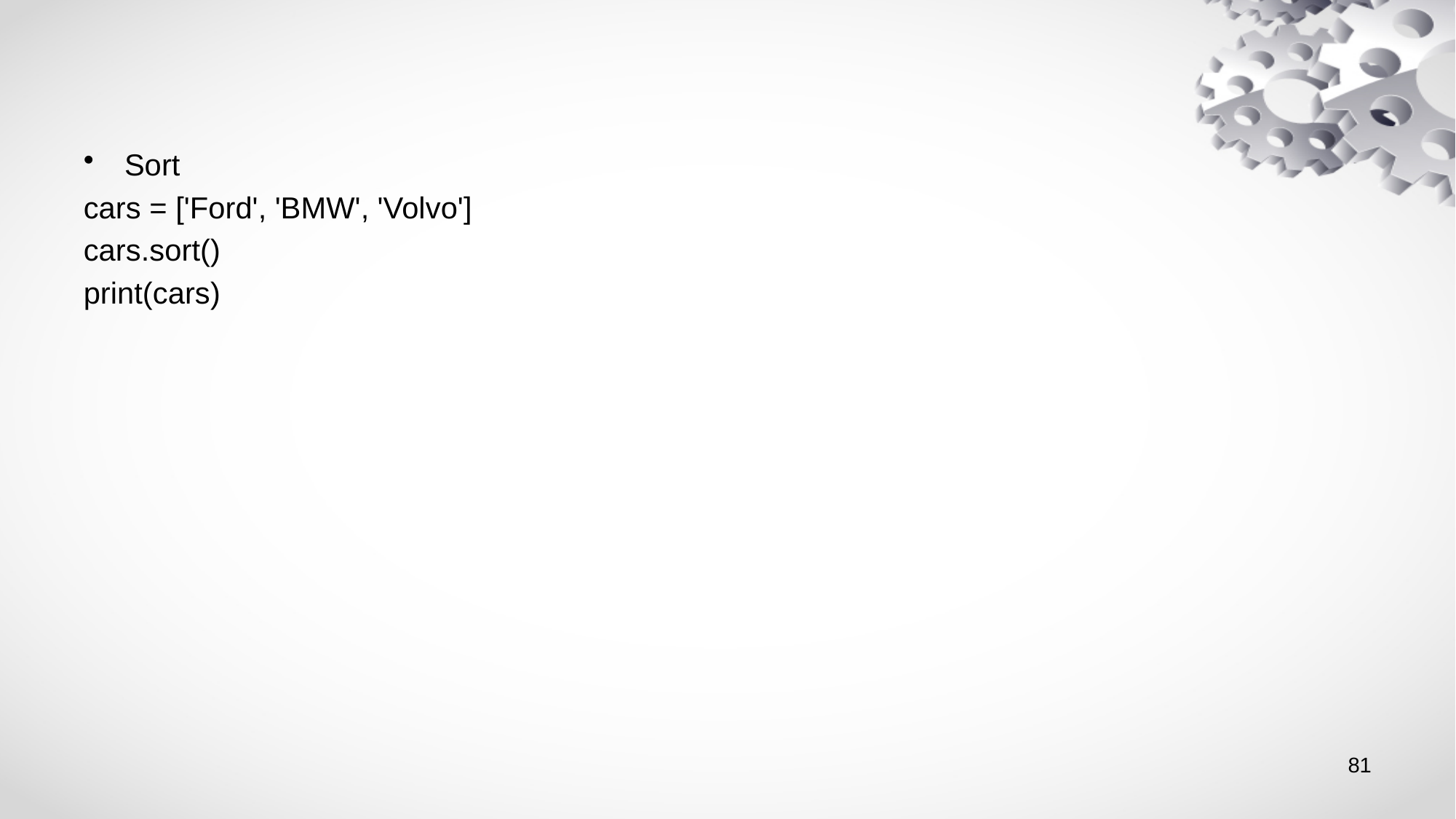

#
Sort
cars = ['Ford', 'BMW', 'Volvo']
cars.sort()
print(cars)

81